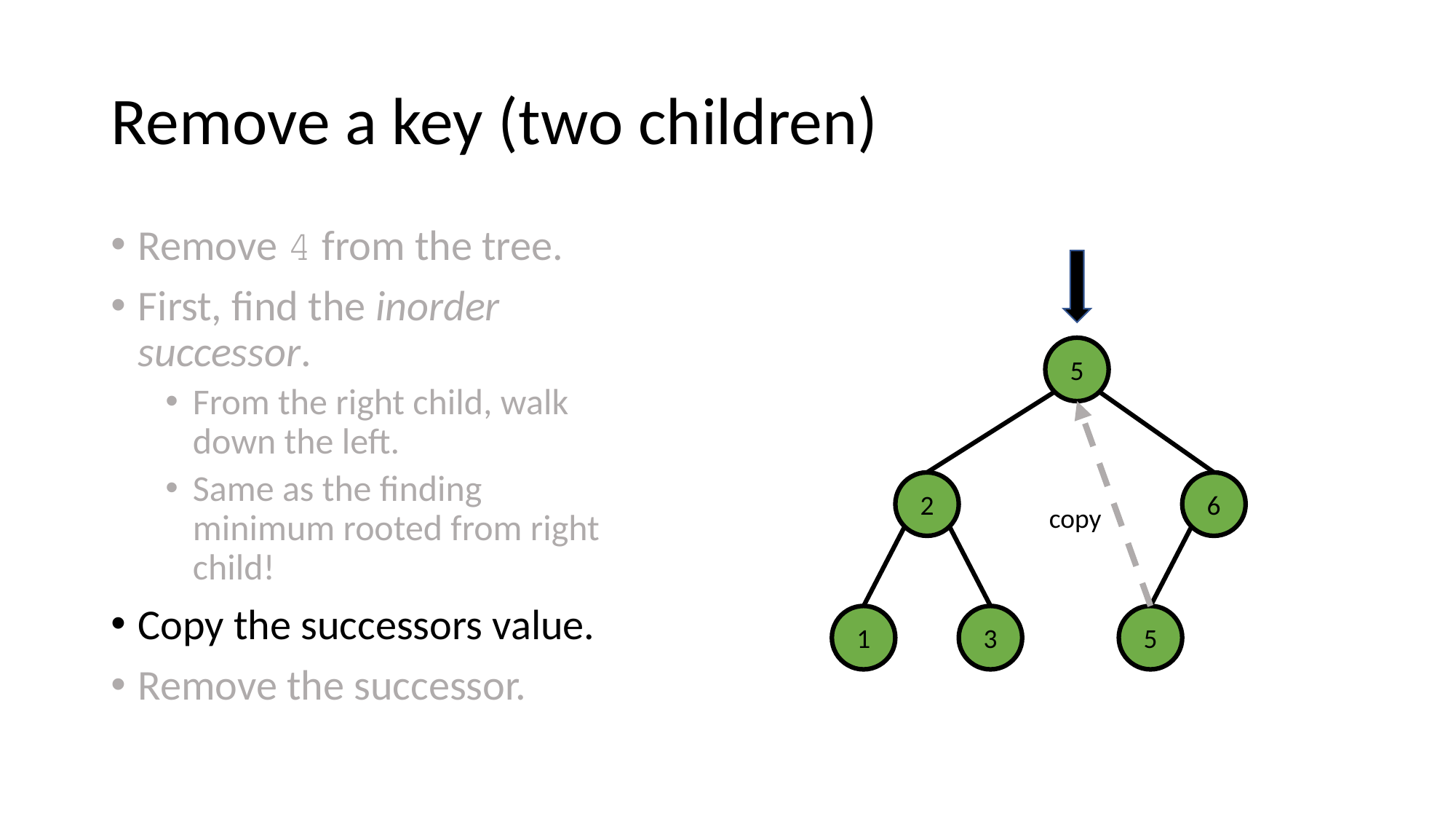

# Remove a key (two children)
Remove 4 from the tree.
First, find the inorder successor.
From the right child, walk down the left.
Same as the finding minimum rooted from right child!
Copy the successors value.
Remove the successor.

5
2
6
1
3
5
copy